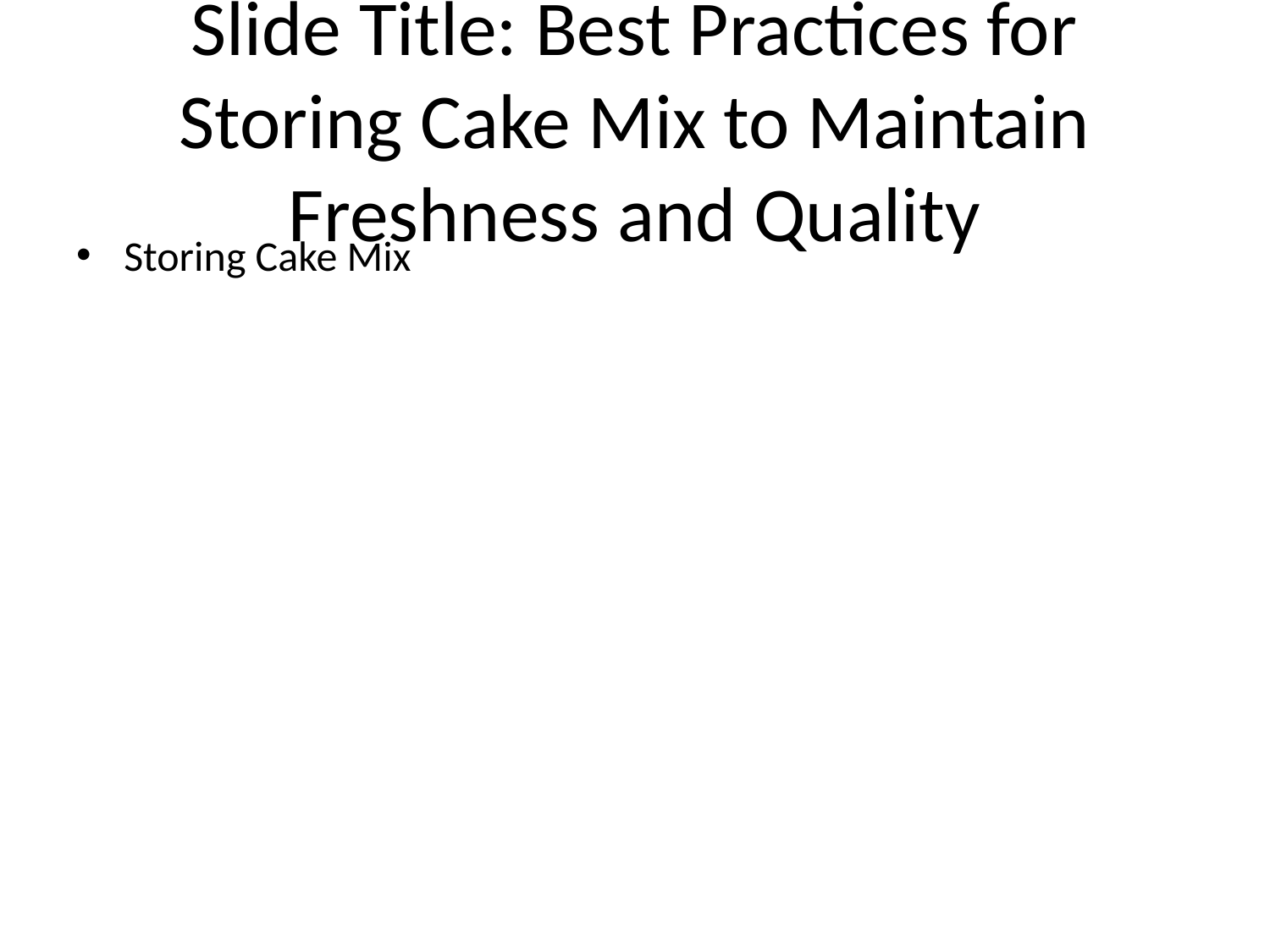

# Slide Title: Best Practices for Storing Cake Mix to Maintain Freshness and Quality
Storing Cake Mix